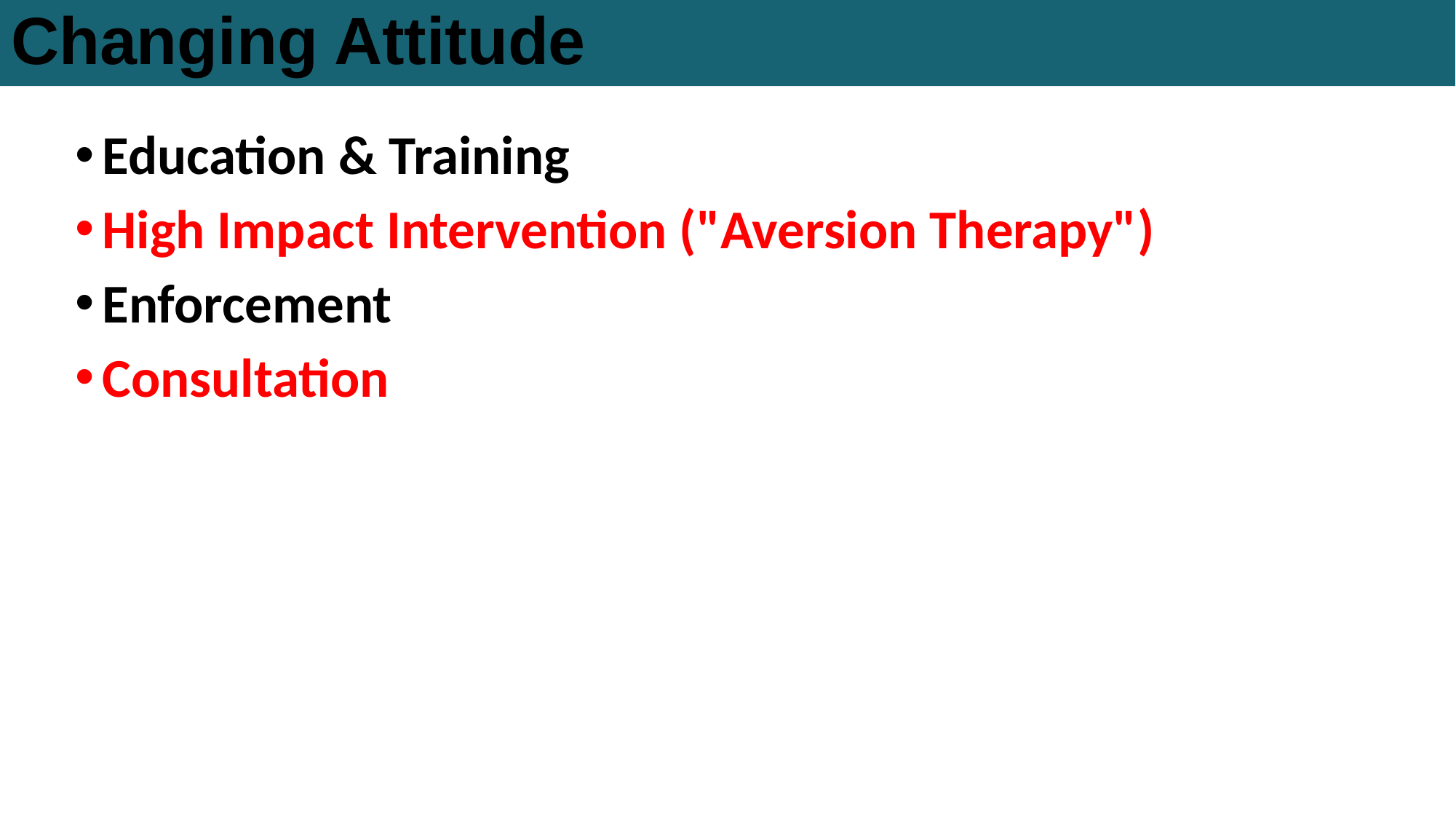

# Changing Attitude
Education & Training
High Impact Intervention ("Aversion Therapy")
Enforcement
Consultation